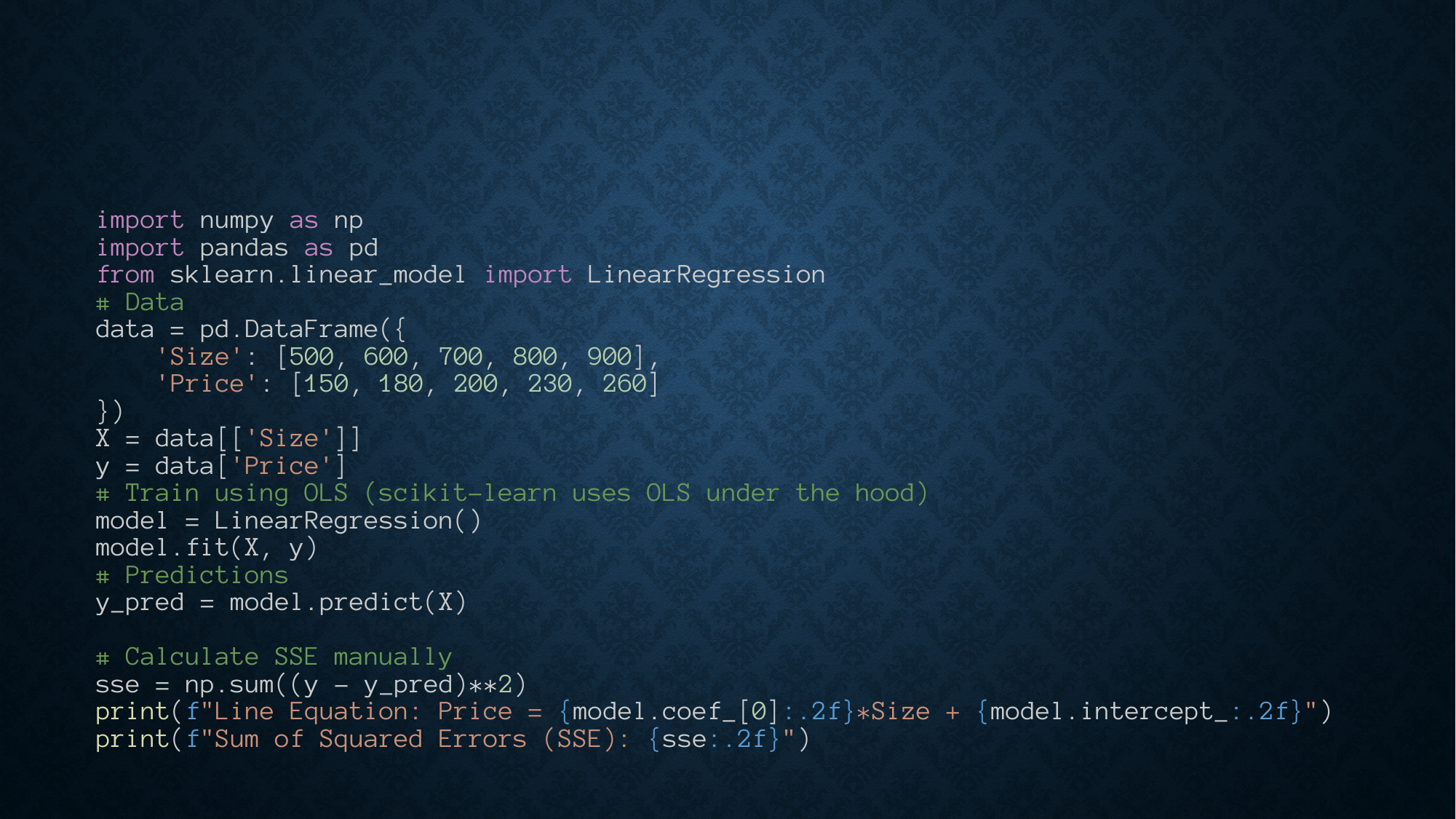

#
import numpy as np
import pandas as pd
from sklearn.linear_model import LinearRegression
# Data
data = pd.DataFrame({
    'Size': [500, 600, 700, 800, 900],
    'Price': [150, 180, 200, 230, 260]
})
X = data[['Size']]
y = data['Price']
# Train using OLS (scikit-learn uses OLS under the hood)
model = LinearRegression()
model.fit(X, y)
# Predictions
y_pred = model.predict(X)
# Calculate SSE manually
sse = np.sum((y - y_pred)**2)
print(f"Line Equation: Price = {model.coef_[0]:.2f}*Size + {model.intercept_:.2f}")
print(f"Sum of Squared Errors (SSE): {sse:.2f}")